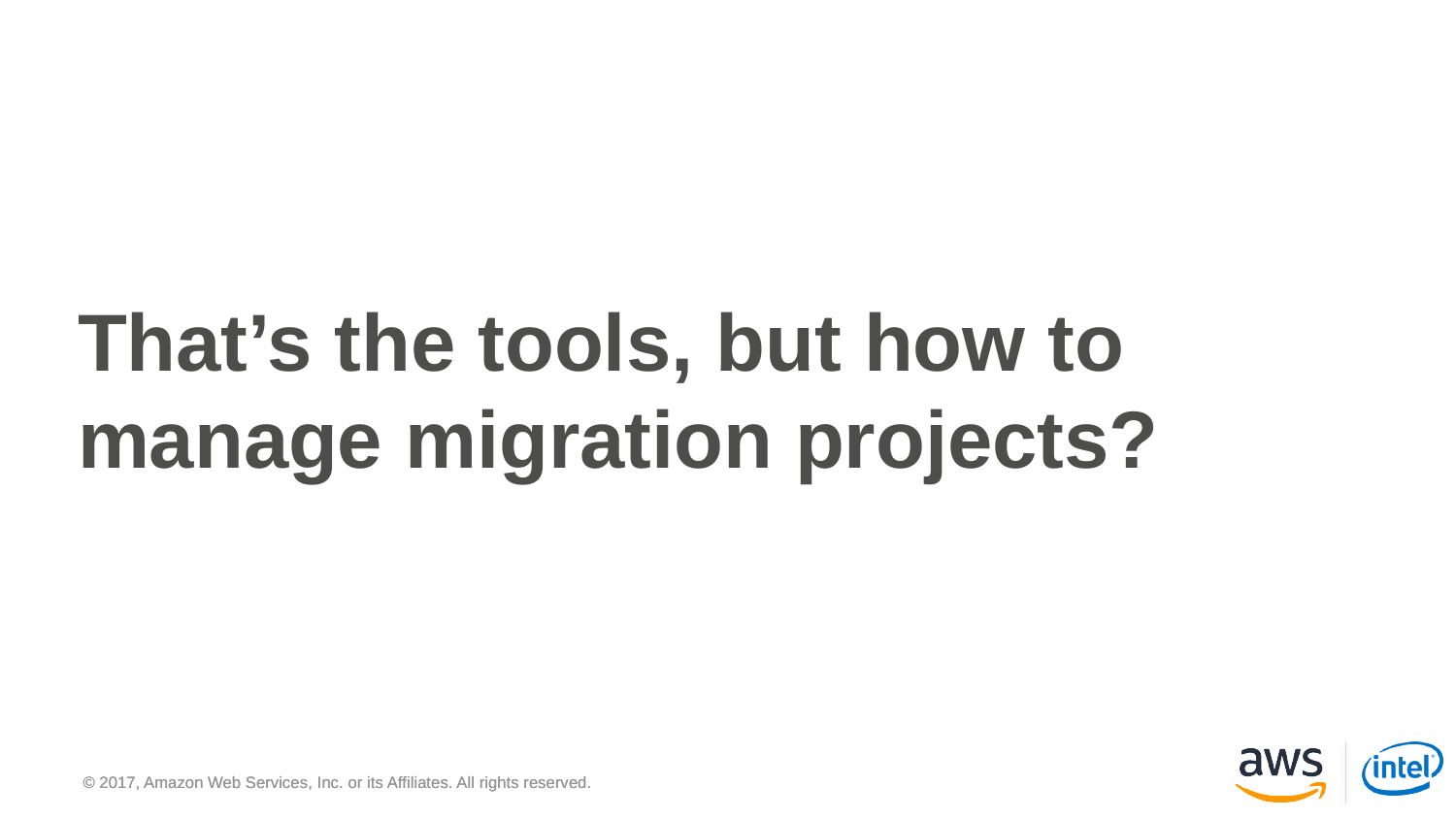

# That’s the tools, but how to manage migration projects?